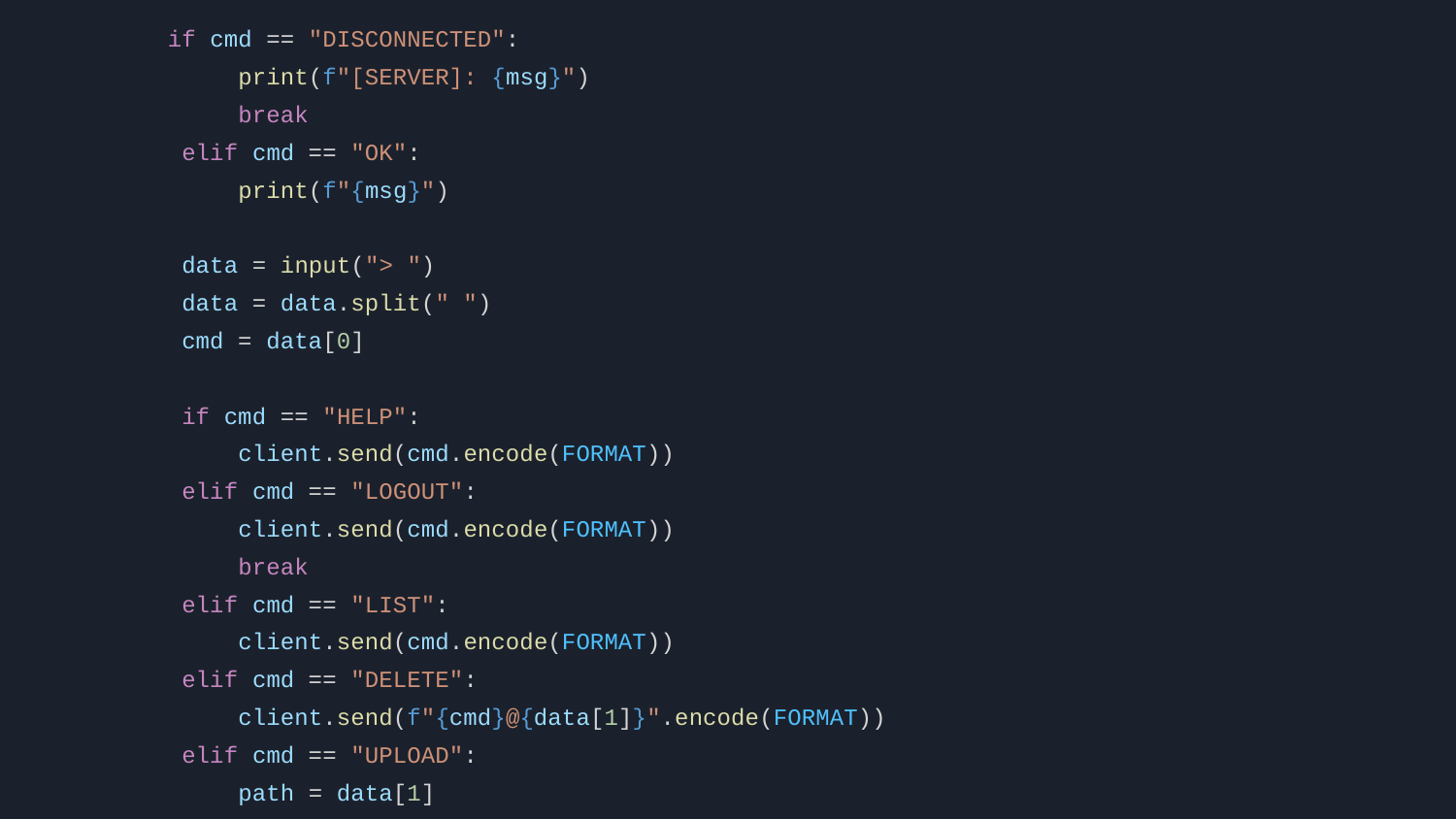

if cmd == "DISCONNECTED":
            print(f"[SERVER]: {msg}")
            break
        elif cmd == "OK":
            print(f"{msg}")

        data = input("> ")
        data = data.split(" ")
        cmd = data[0]

        if cmd == "HELP":
            client.send(cmd.encode(FORMAT))
        elif cmd == "LOGOUT":
            client.send(cmd.encode(FORMAT))
            break
        elif cmd == "LIST":
            client.send(cmd.encode(FORMAT))
        elif cmd == "DELETE":
            client.send(f"{cmd}@{data[1]}".encode(FORMAT))
        elif cmd == "UPLOAD":
            path = data[1]